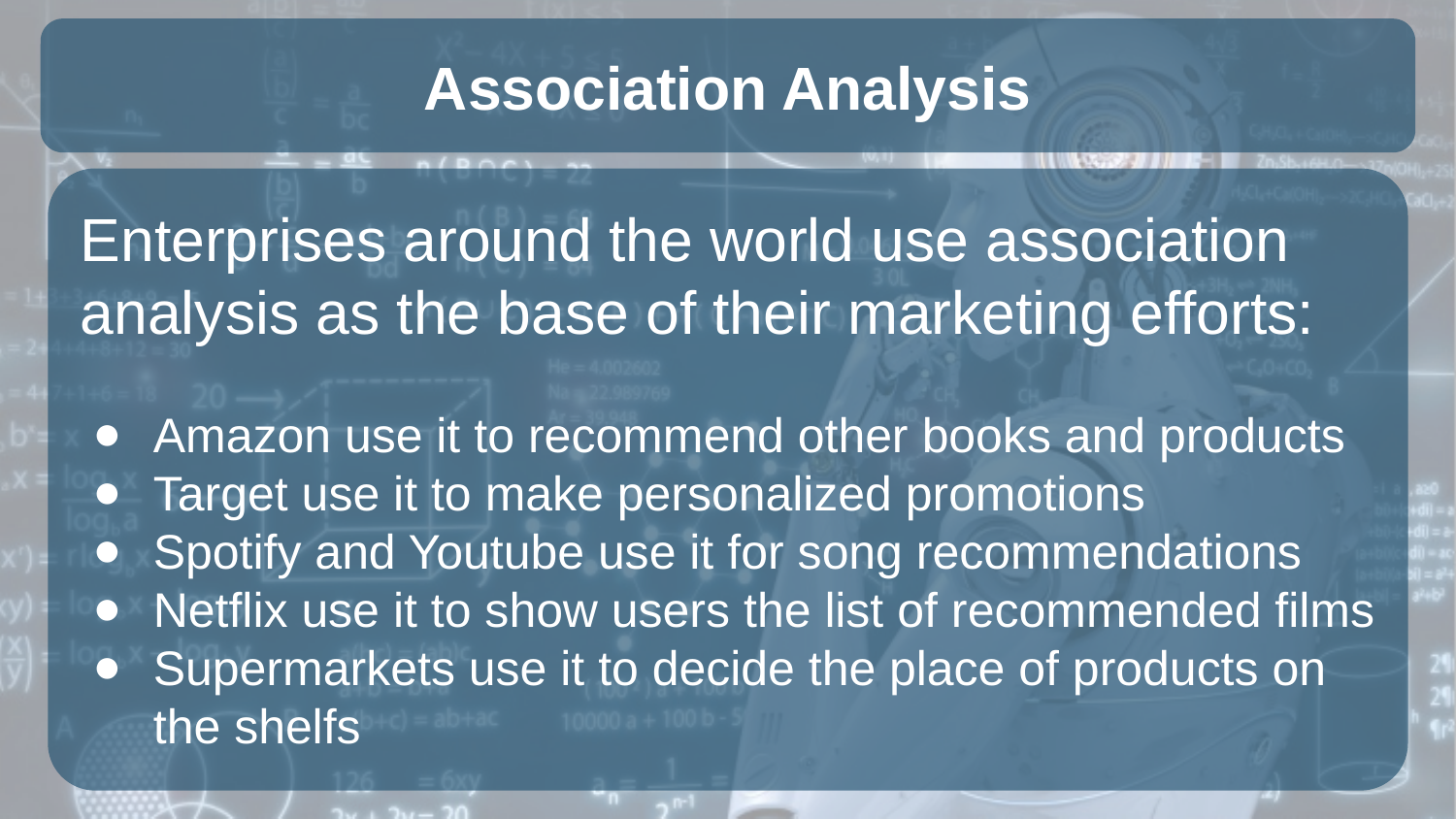

# Association Analysis
Enterprises around the world use association analysis as the base of their marketing efforts:

Amazon use it to recommend other books and products
Target use it to make personalized promotions
Spotify and Youtube use it for song recommendations
Netflix use it to show users the list of recommended films
Supermarkets use it to decide the place of products on the shelfs